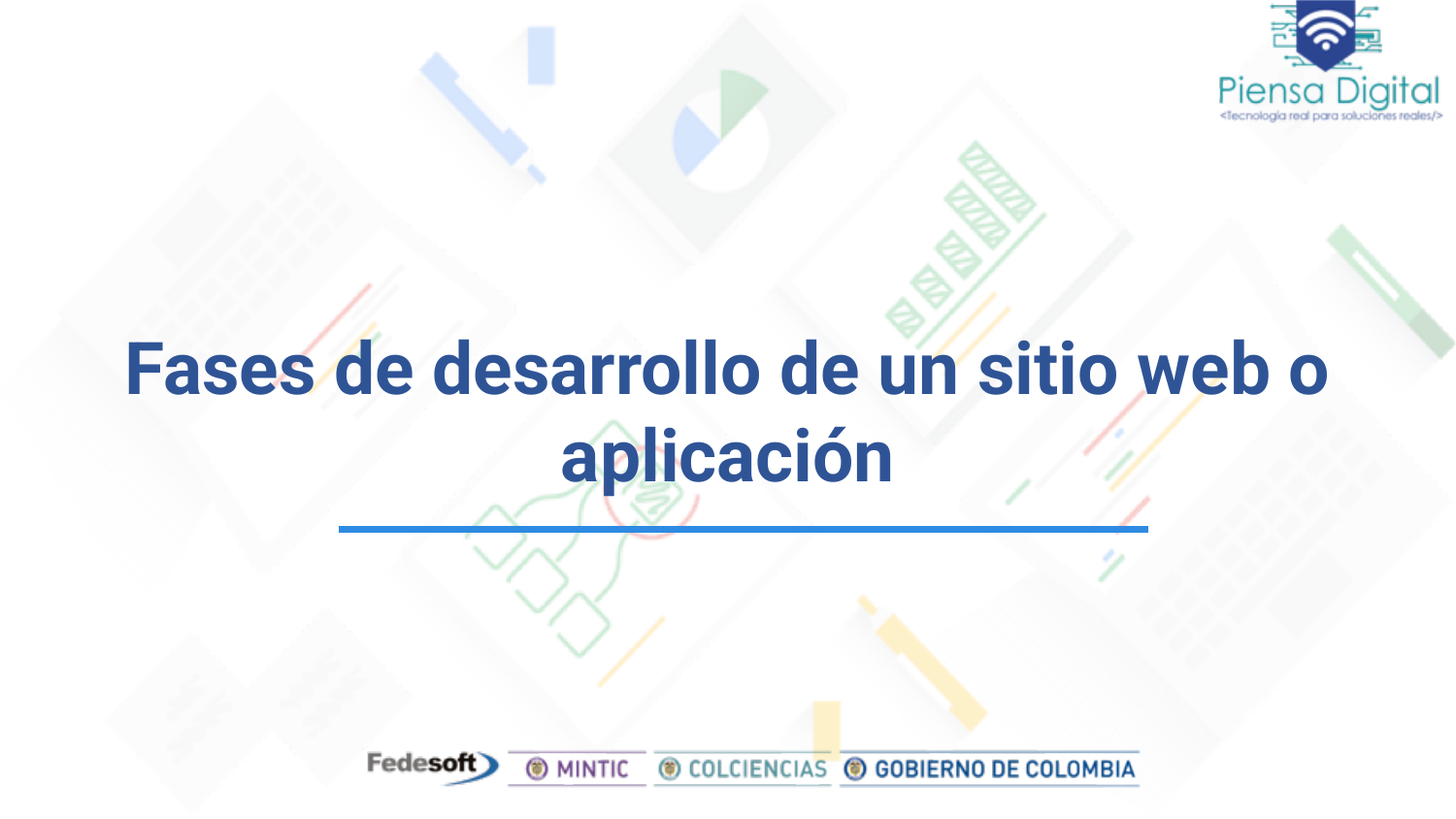

# Fases de desarrollo de un sitio web o aplicación